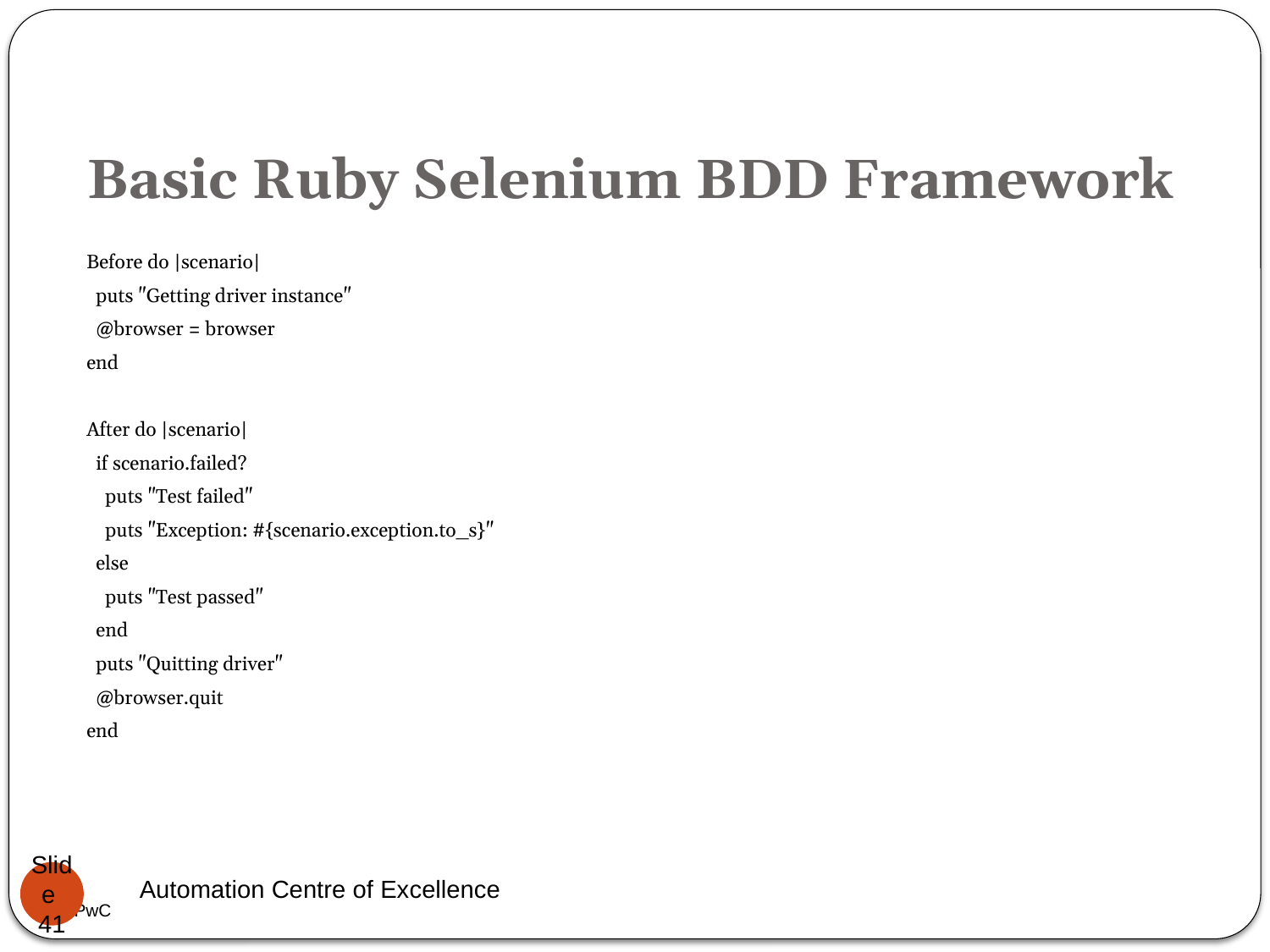

# Basic Ruby Selenium BDD Framework
Before do |scenario|
  puts "Getting driver instance"
  @browser = browser
end

After do |scenario|
  if scenario.failed?
    puts "Test failed"
    puts "Exception: #{scenario.exception.to_s}"
  else
    puts "Test passed"
  end
  puts "Quitting driver"
  @browser.quit
end

Automation Centre of Excellence

Slide 41